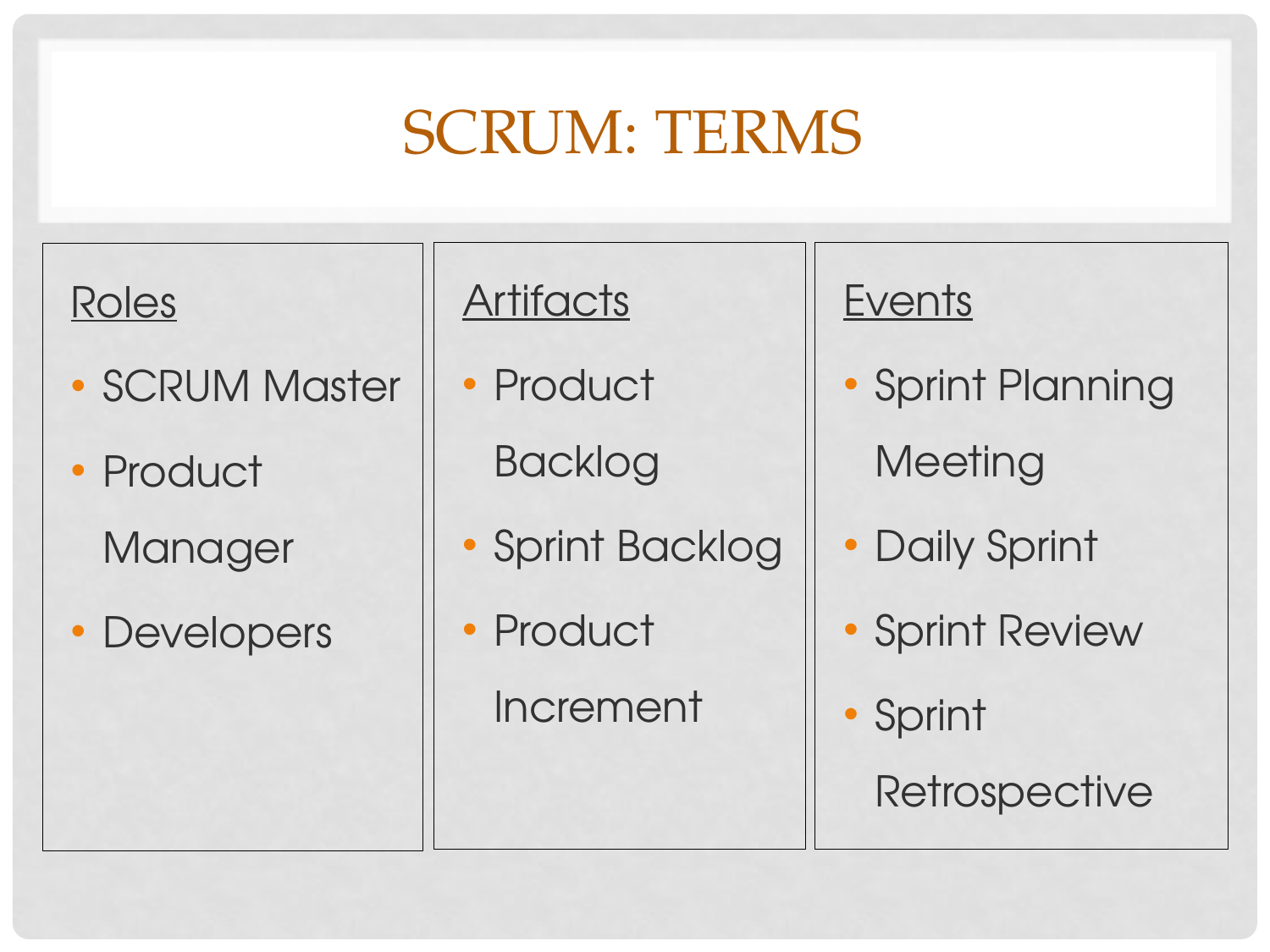

# Scrum: terms
Artifacts
Product Backlog
Sprint Backlog
Product Increment
Events
Sprint Planning Meeting
Daily Sprint
Sprint Review
Sprint Retrospective
Roles
SCRUM Master
Product Manager
Developers